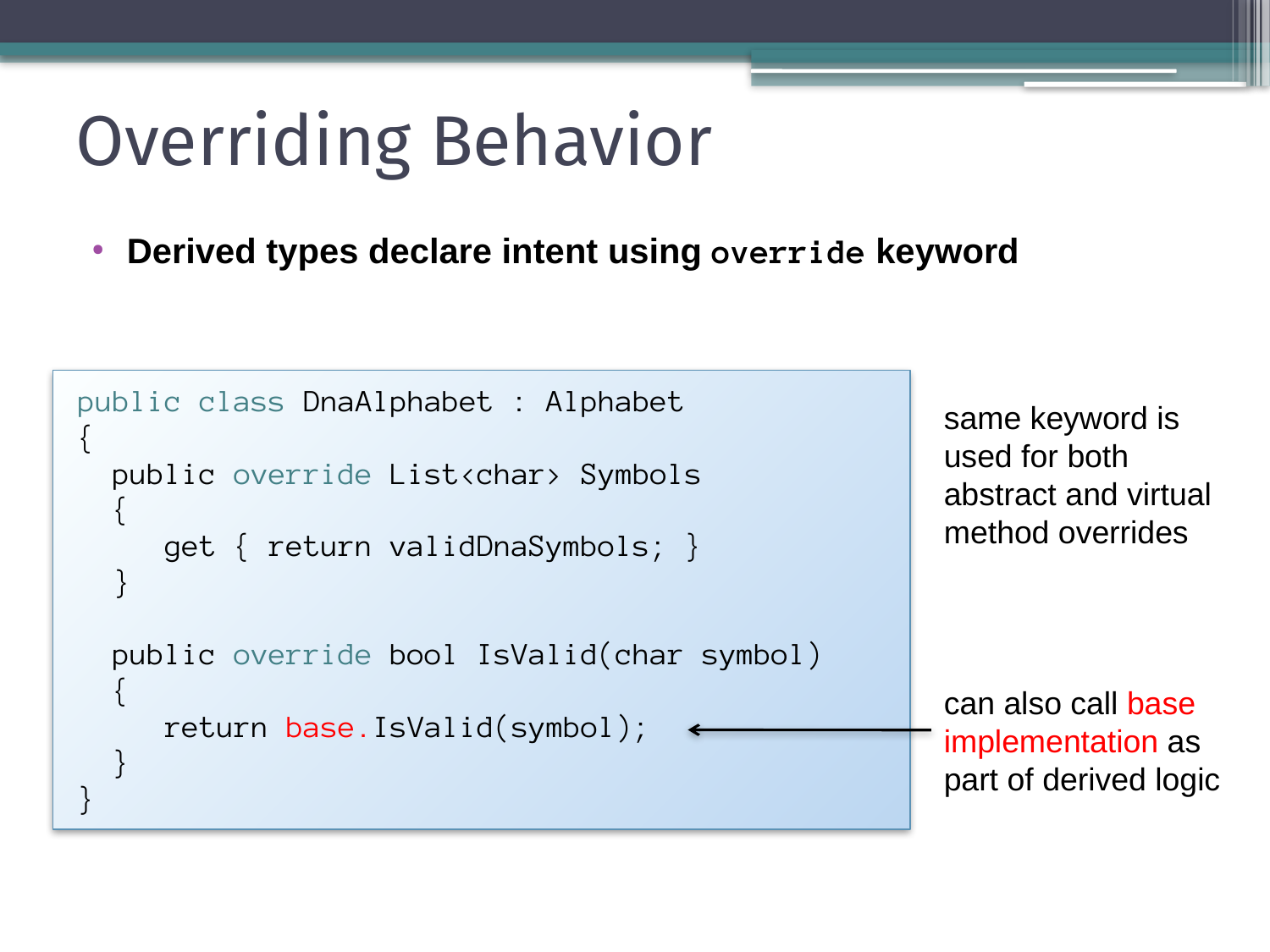

# Overriding Behavior
Derived types declare intent using override keyword
public class DnaAlphabet : Alphabet
{
  public override List<char> Symbols
  {
     get { return validDnaSymbols; }
  }

  public override bool IsValid(char symbol)
  {
     return base.IsValid(symbol);
  }
}
same keyword is used for both abstract and virtual method overrides
can also call base implementation as part of derived logic